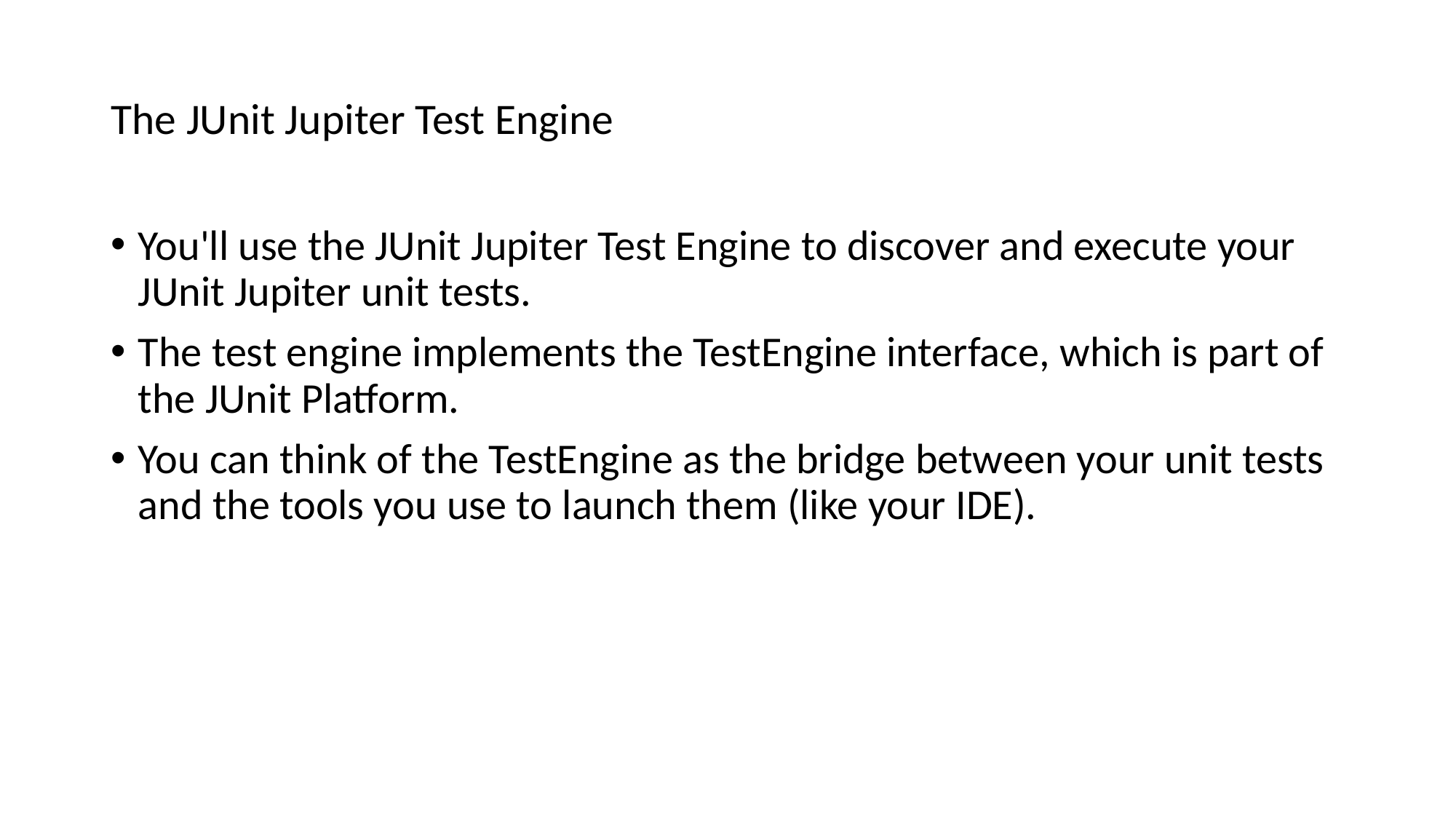

# The JUnit Jupiter Test Engine
You'll use the JUnit Jupiter Test Engine to discover and execute your JUnit Jupiter unit tests.
The test engine implements the TestEngine interface, which is part of the JUnit Platform.
You can think of the TestEngine as the bridge between your unit tests and the tools you use to launch them (like your IDE).